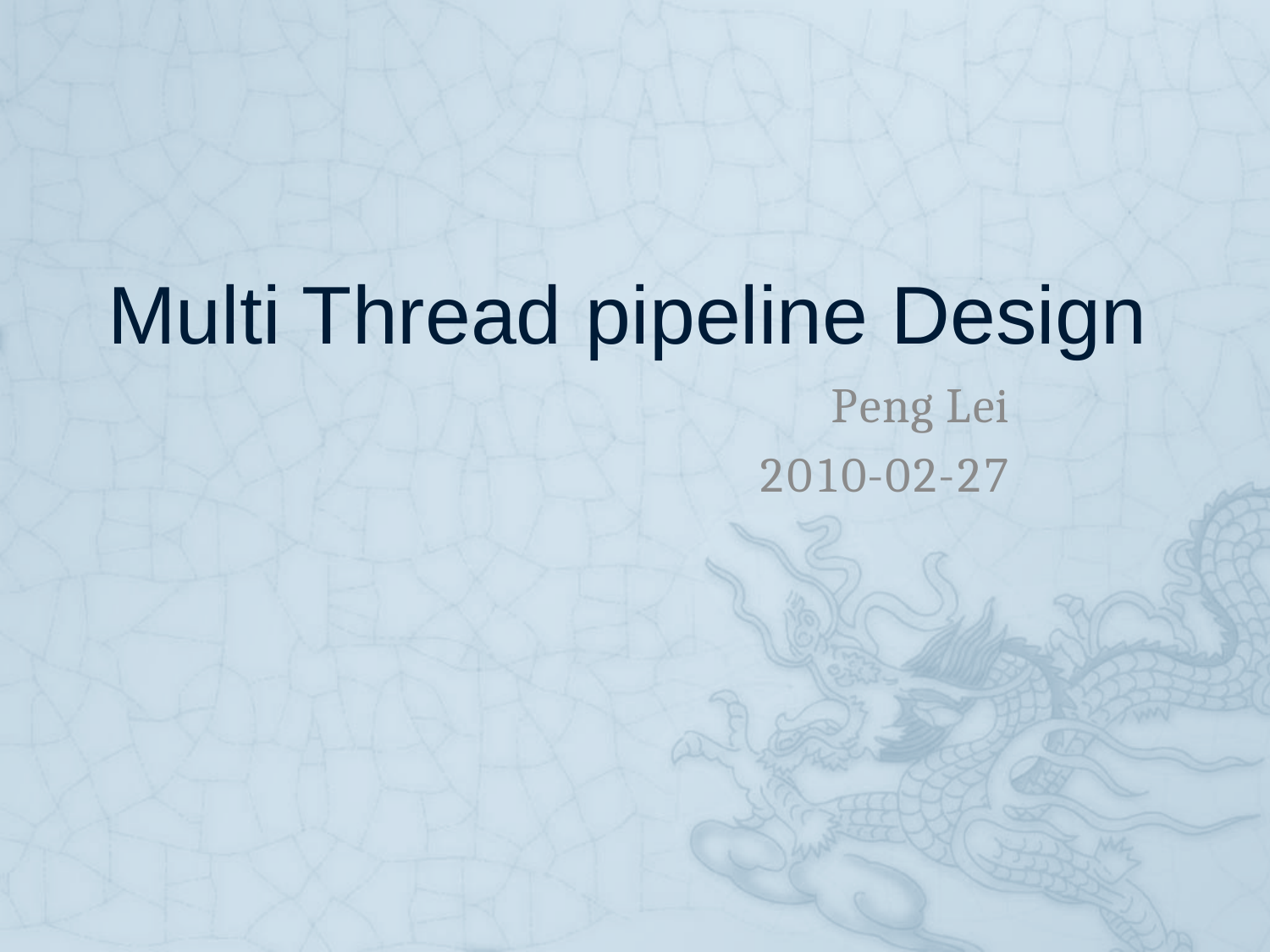

# Multi Thread pipeline Design
Peng Lei
2010-02-27